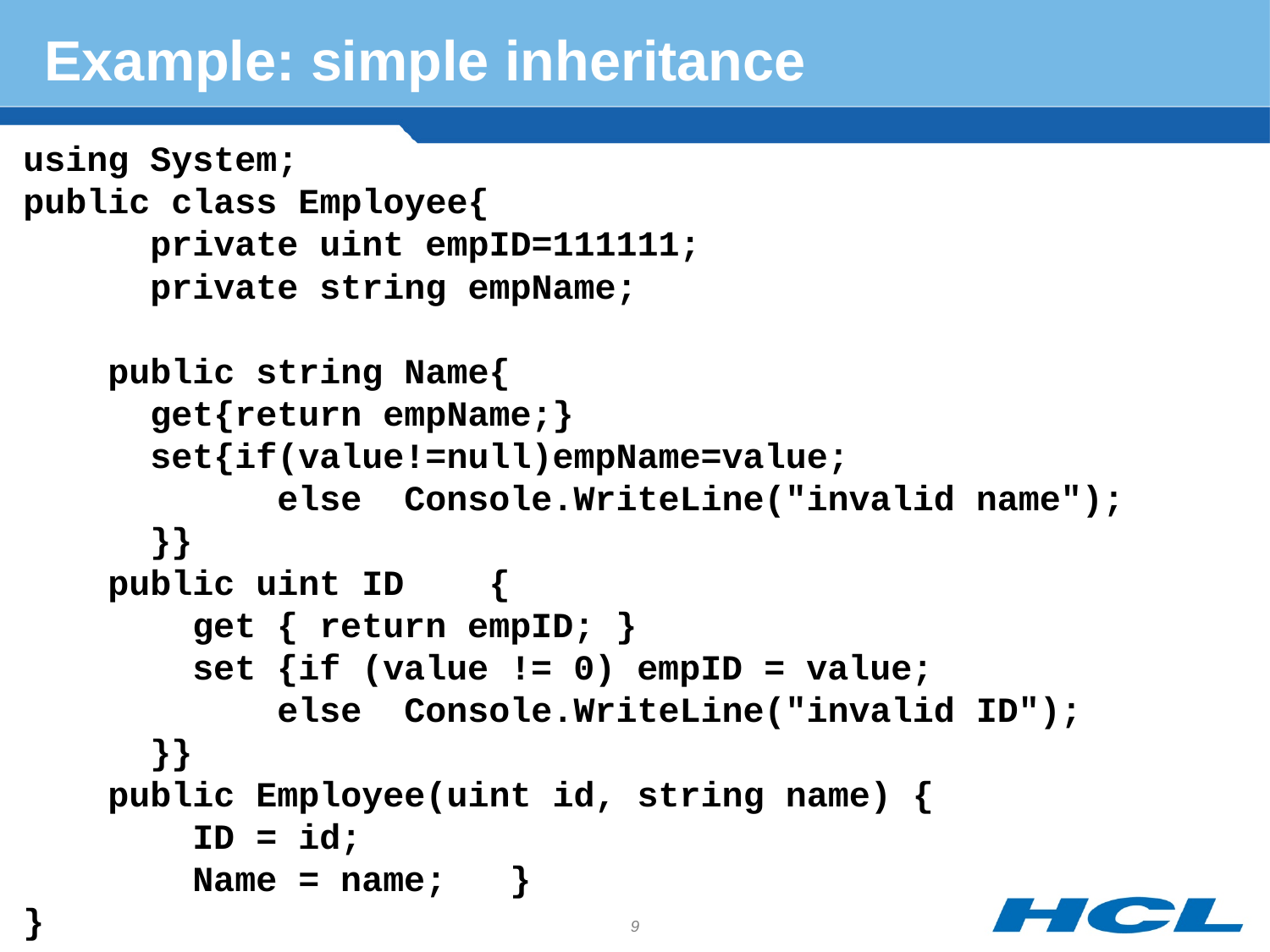

# Example: simple inheritance
using System;
public class Employee{
	private uint empID=111111;
	private string empName;

    public string Name{
	get{return empName;}
	set{if(value!=null)empName=value;
		else  Console.WriteLine("invalid name");
	}}
    public uint ID    {
        get { return empID; }
        set {if (value != 0) empID = value;
            else  Console.WriteLine("invalid ID");
	}}
    public Employee(uint id, string name) {
        ID = id;
        Name = name;   }
}
9